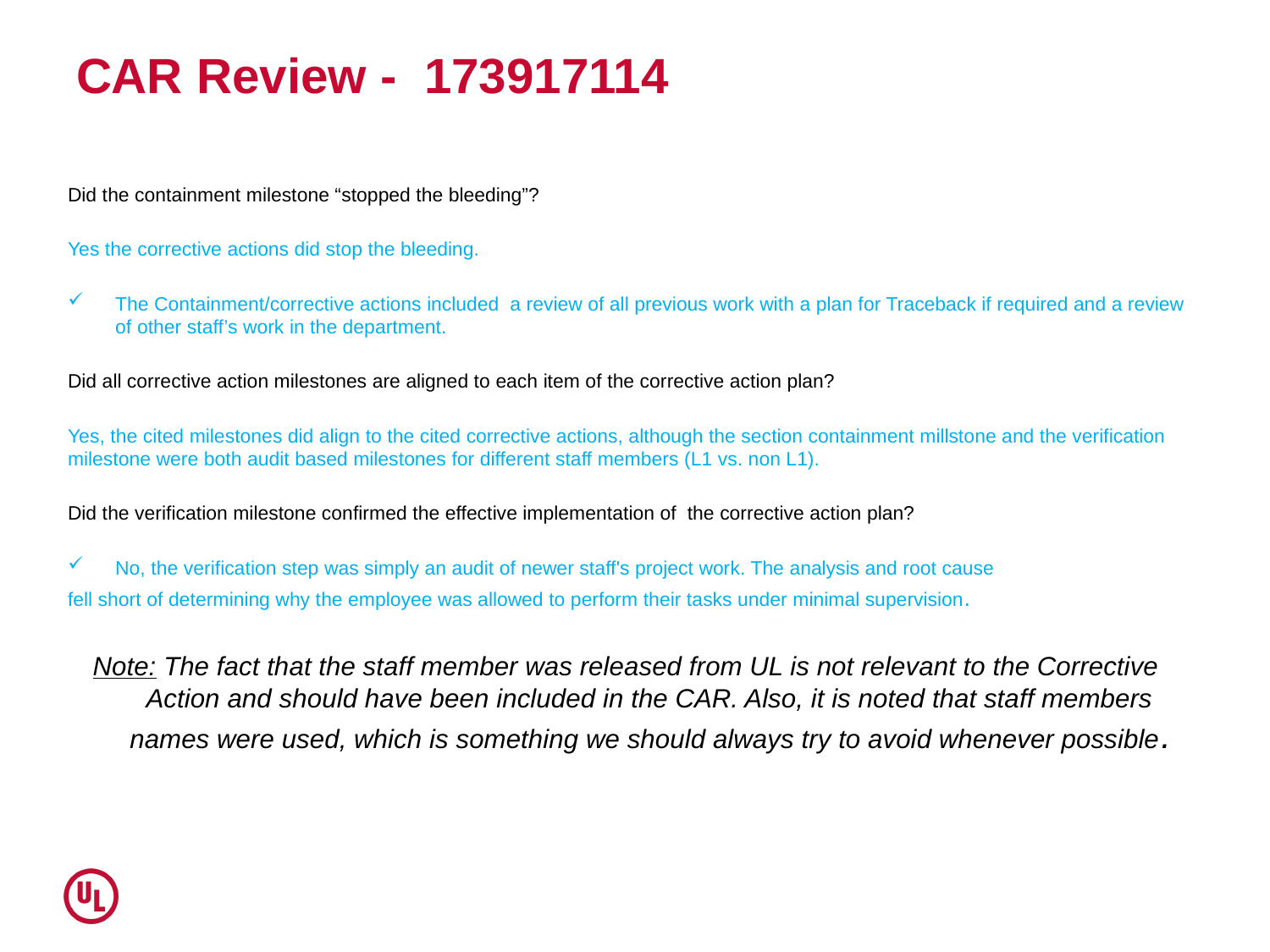

# CAR Review -  173917114
Did the containment milestone “stopped the bleeding”?

Yes the corrective actions did stop the bleeding.

The Containment/corrective actions included  a review of all previous work with a plan for Traceback if required and a review of other staff’s work in the department.

Did all corrective action milestones are aligned to each item of the corrective action plan?

Yes, the cited milestones did align to the cited corrective actions, although the section containment millstone and the verification milestone were both audit based milestones for different staff members (L1 vs. non L1).

Did the verification milestone confirmed the effective implementation of  the corrective action plan?

No, the verification step was simply an audit of newer staff's project work. The analysis and root cause
fell short of determining why the employee was allowed to perform their tasks under minimal supervision.

Note: The fact that the staff member was released from UL is not relevant to the Corrective Action and should have been included in the CAR. Also, it is noted that staff members names were used, which is something we should always try to avoid whenever possible.